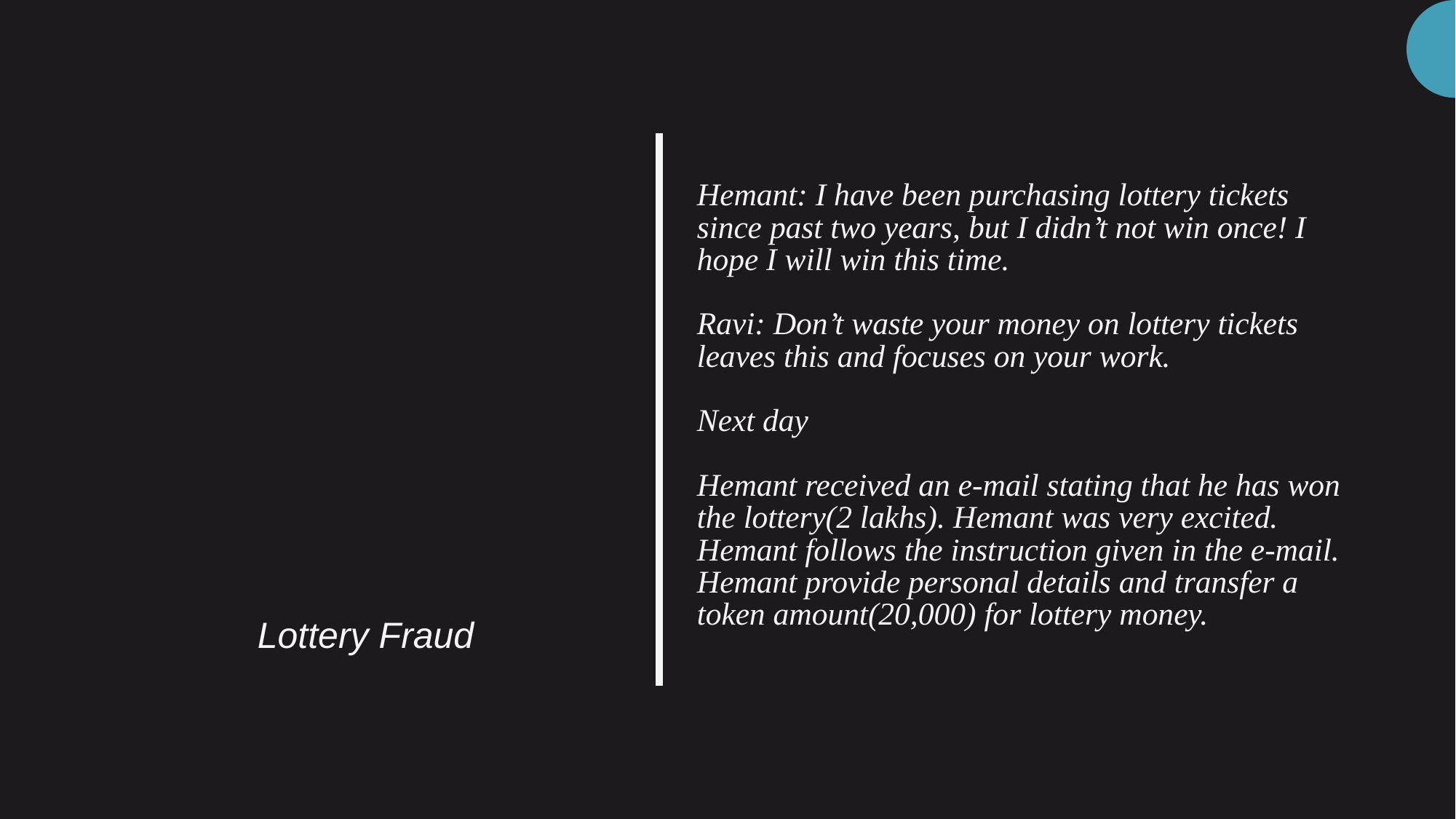

# Hemant: I have been purchasing lottery tickets since past two years, but I didn’t not win once! I hope I will win this time. Ravi: Don’t waste your money on lottery tickets leaves this and focuses on your work. Next day Hemant received an e-mail stating that he has won the lottery(2 lakhs). Hemant was very excited. Hemant follows the instruction given in the e-mail. Hemant provide personal details and transfer a token amount(20,000) for lottery money.
5
Lottery Fraud